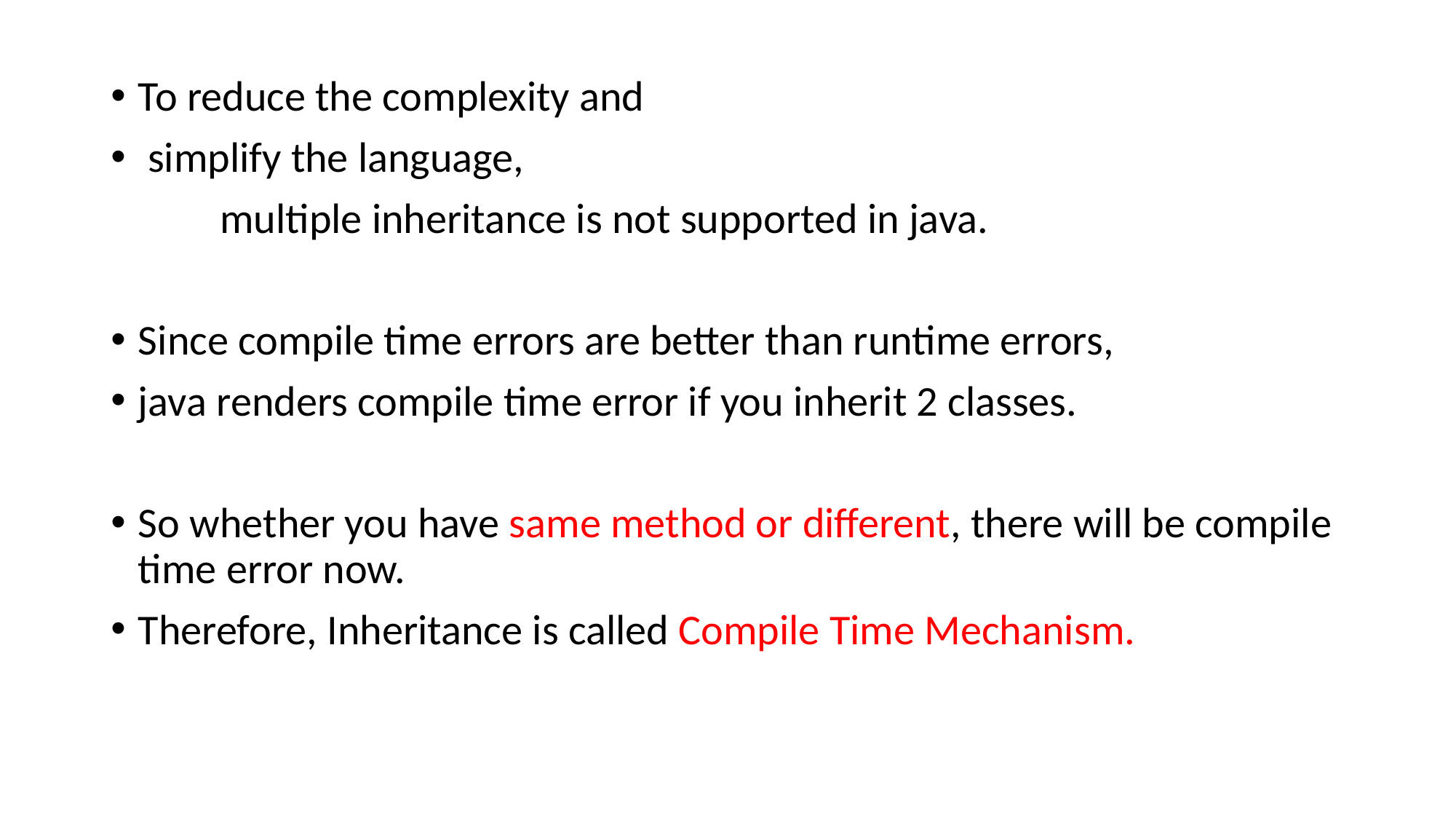

To reduce the complexity and
 simplify the language,
	multiple inheritance is not supported in java.

Since compile time errors are better than runtime errors,
java renders compile time error if you inherit 2 classes.

So whether you have same method or different, there will be compile time error now.
Therefore, Inheritance is called Compile Time Mechanism.